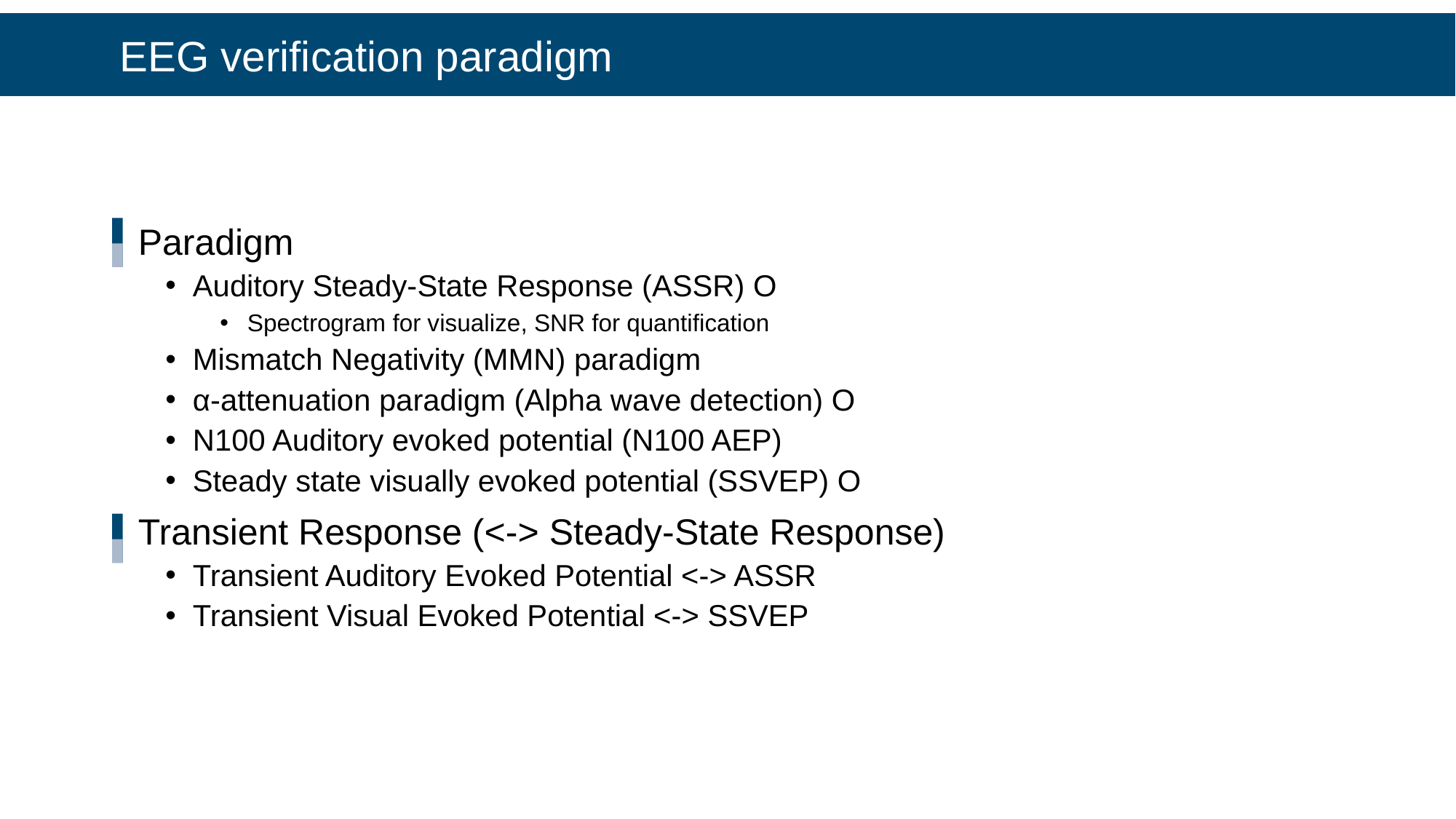

EEG verification paradigm
Paradigm
Auditory Steady-State Response (ASSR) O
Spectrogram for visualize, SNR for quantification
Mismatch Negativity (MMN) paradigm
α-attenuation paradigm (Alpha wave detection) O
N100 Auditory evoked potential (N100 AEP)
Steady state visually evoked potential (SSVEP) O
Transient Response (<-> Steady-State Response)
Transient Auditory Evoked Potential <-> ASSR
Transient Visual Evoked Potential <-> SSVEP